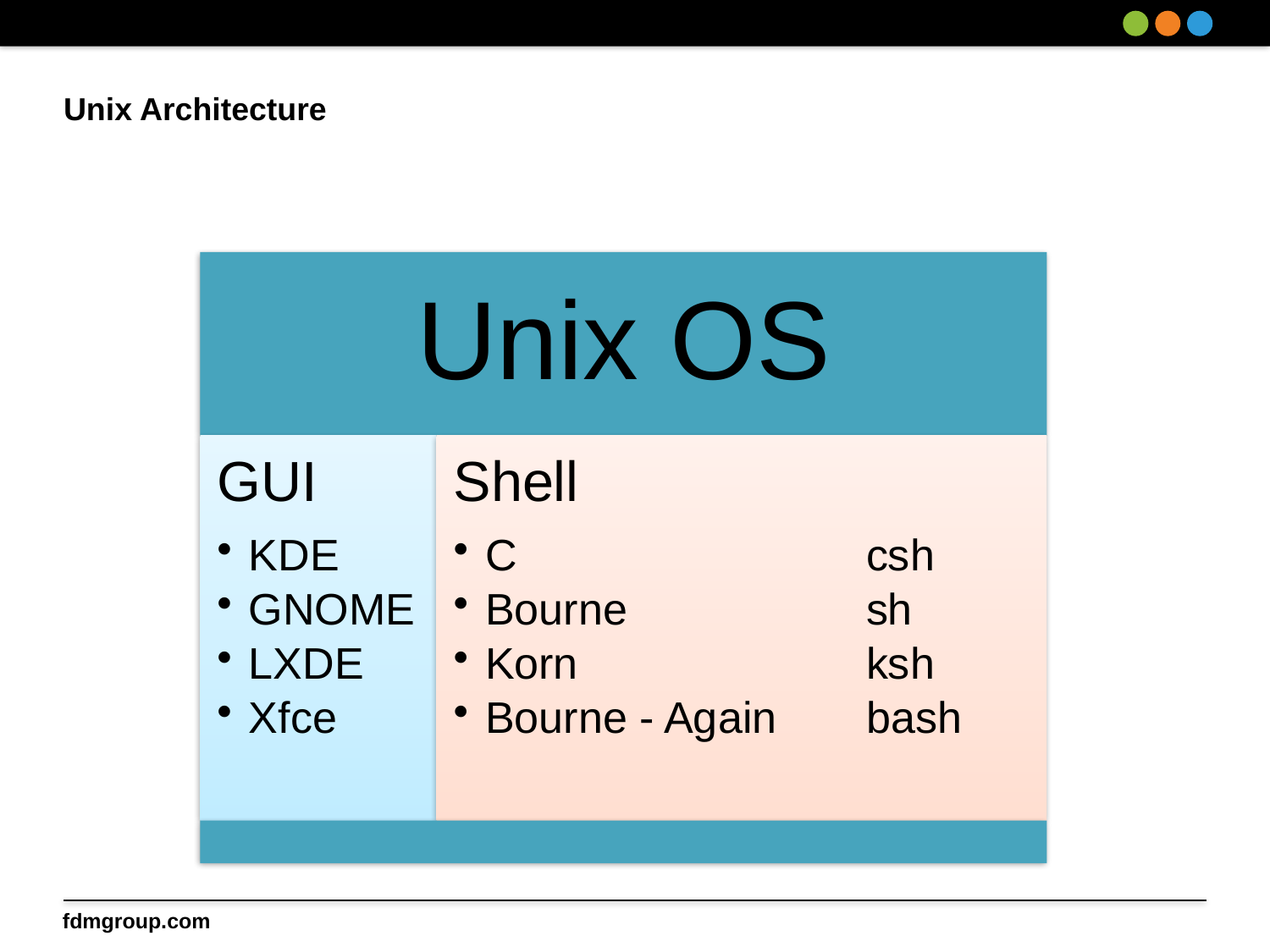

# Unix Architecture
Unix OS
GUI
KDE
GNOME
LXDE
Xfce
Shell
C        		csh
Bourne		sh
Korn			ksh
Bourne - Again	bash